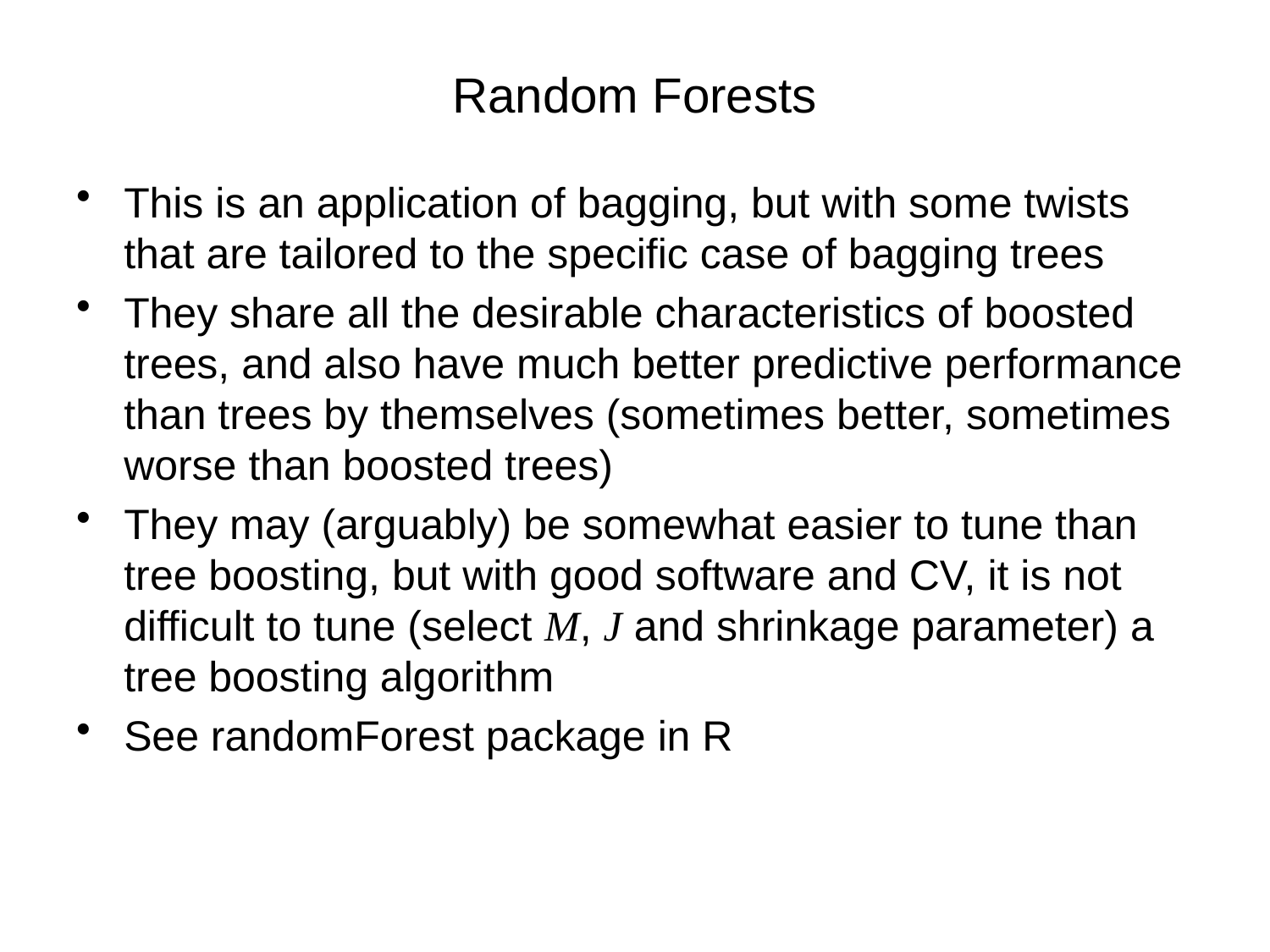

# Random Forests
This is an application of bagging, but with some twists that are tailored to the specific case of bagging trees
They share all the desirable characteristics of boosted trees, and also have much better predictive performance than trees by themselves (sometimes better, sometimes worse than boosted trees)
They may (arguably) be somewhat easier to tune than tree boosting, but with good software and CV, it is not difficult to tune (select M, J and shrinkage parameter) a tree boosting algorithm
See randomForest package in R